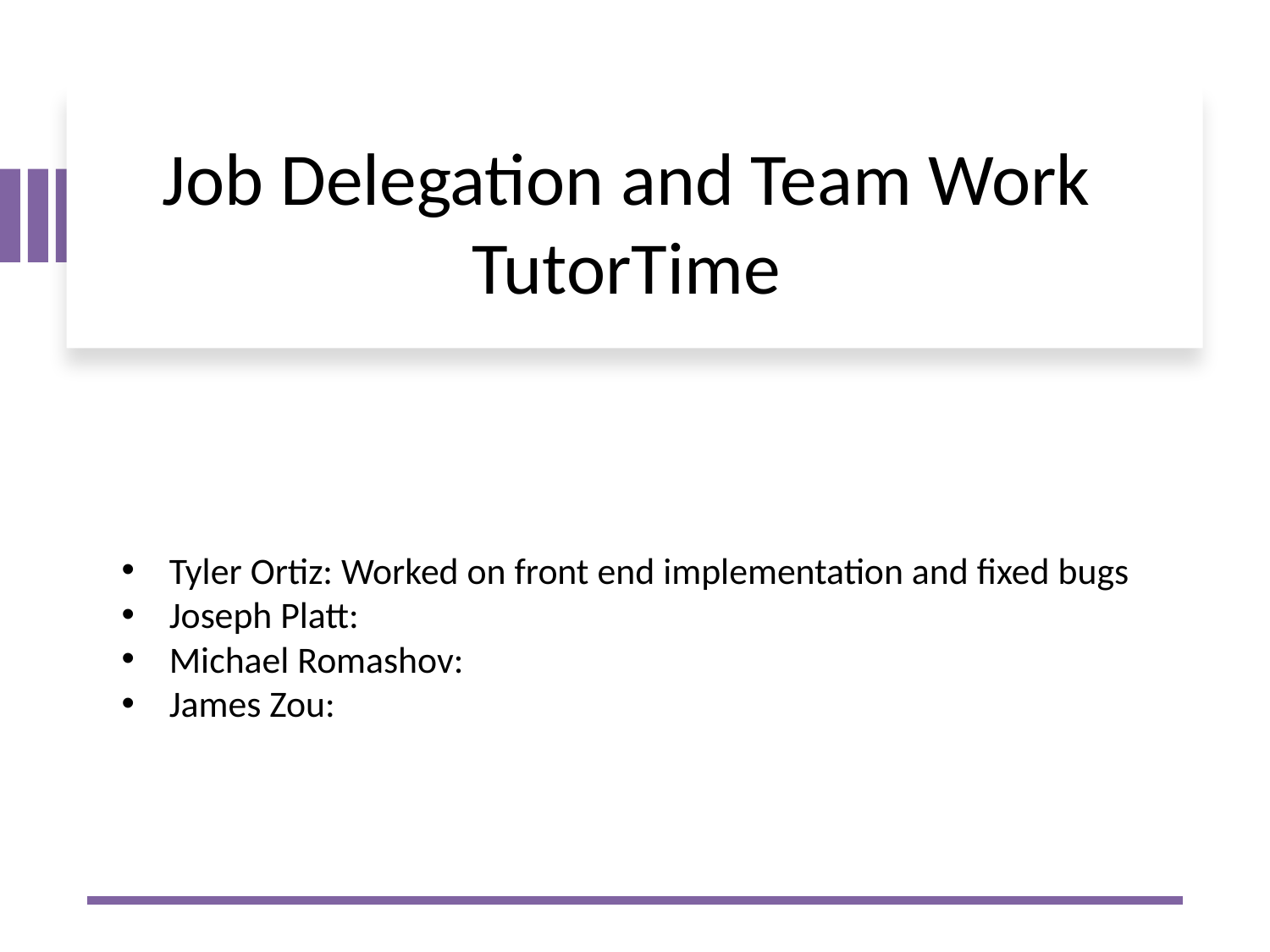

# Job Delegation and Team Work
TutorTime

Tyler Ortiz: Worked on front end implementation and fixed bugs
Joseph Platt:
Michael Romashov:
James Zou: